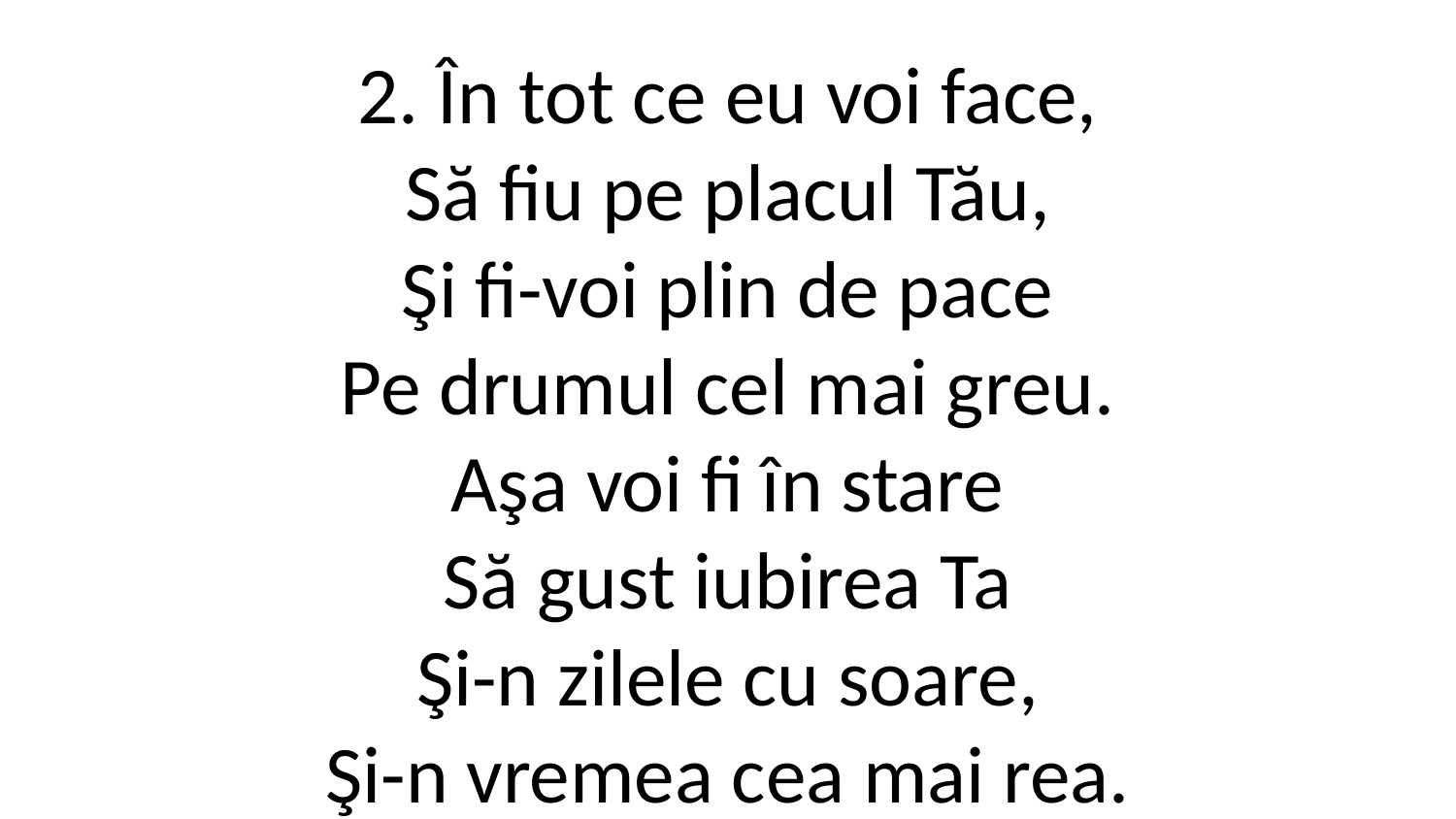

2. În tot ce eu voi face,
Să fiu pe placul Tău,
Şi fi-voi plin de pace
Pe drumul cel mai greu.
Aşa voi fi în stare
Să gust iubirea Ta
Şi-n zilele cu soare,
Şi-n vremea cea mai rea.